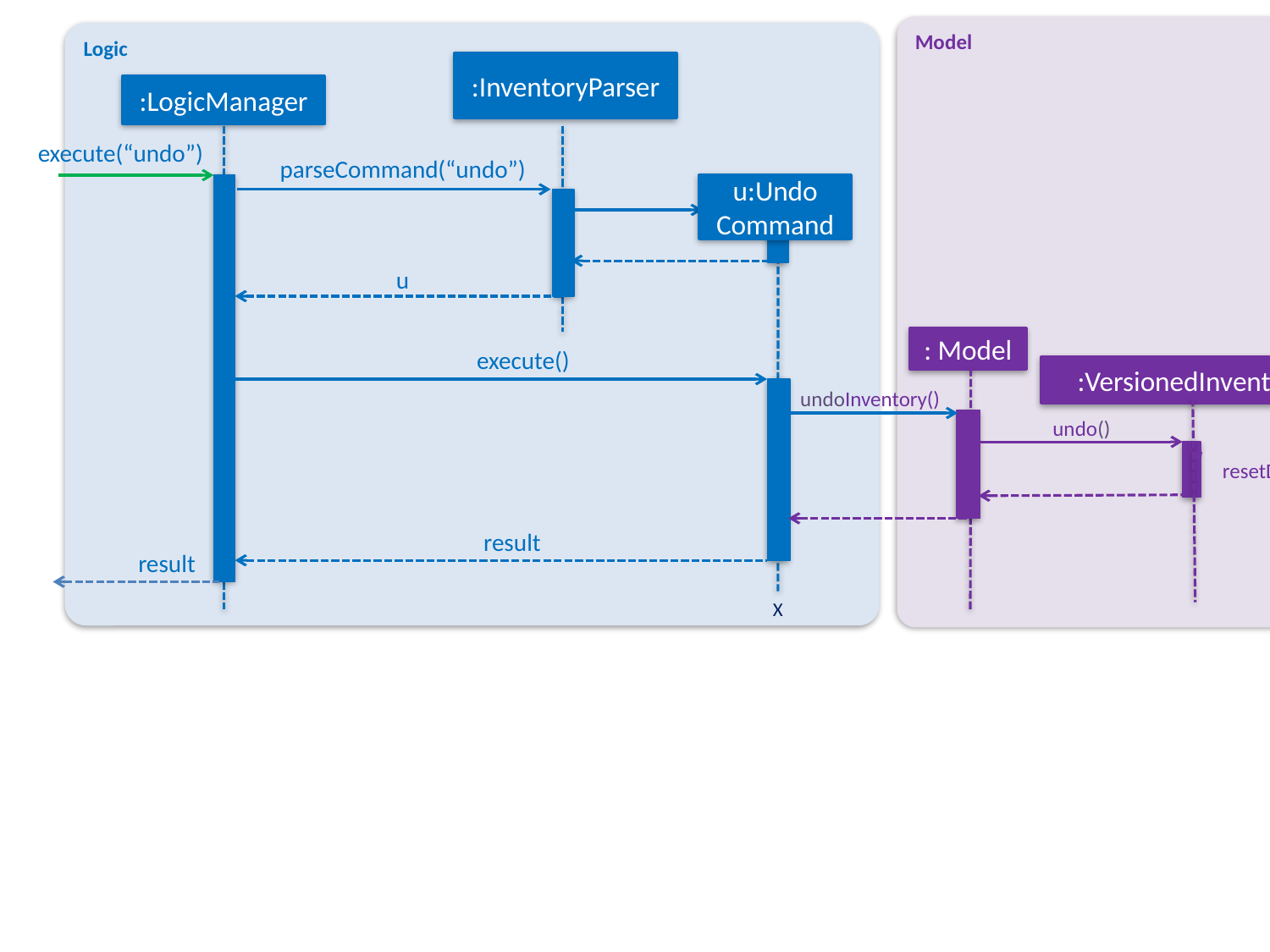

Model
Logic
:InventoryParser
:LogicManager
execute(“undo”)
parseCommand(“undo”)

u:Undo
Command

u
: Model
execute()
:VersionedInventory

undoInventory()

undo()

resetData(ReadOnlyInventory)
result
result
X